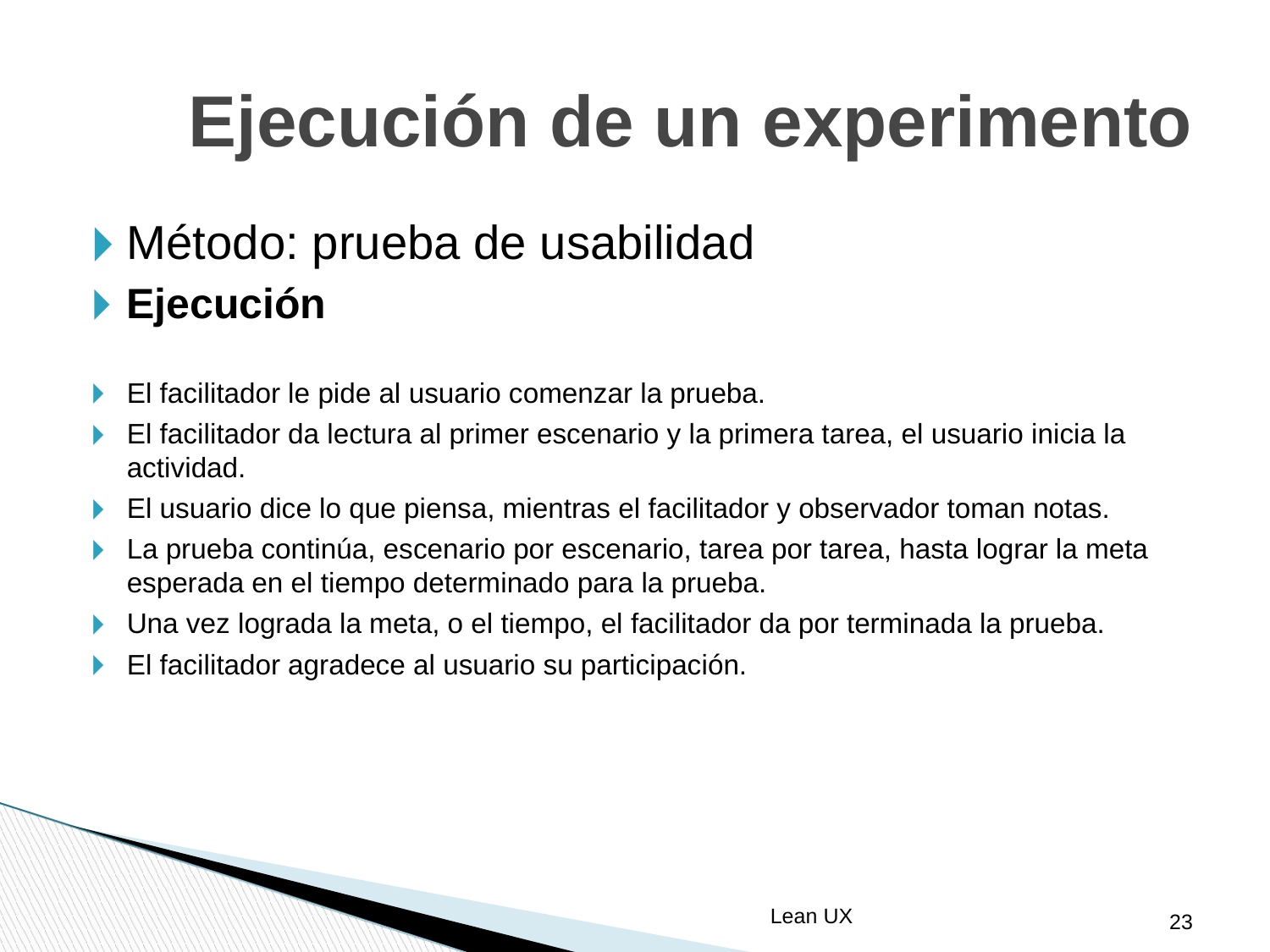

Ejecución de un experimento
Método: prueba de usabilidad
Ejecución

El facilitador le pide al usuario comenzar la prueba.
El facilitador da lectura al primer escenario y la primera tarea, el usuario inicia la actividad.
El usuario dice lo que piensa, mientras el facilitador y observador toman notas.
La prueba continúa, escenario por escenario, tarea por tarea, hasta lograr la meta esperada en el tiempo determinado para la prueba.
Una vez lograda la meta, o el tiempo, el facilitador da por terminada la prueba.
El facilitador agradece al usuario su participación.
23
Lean UX